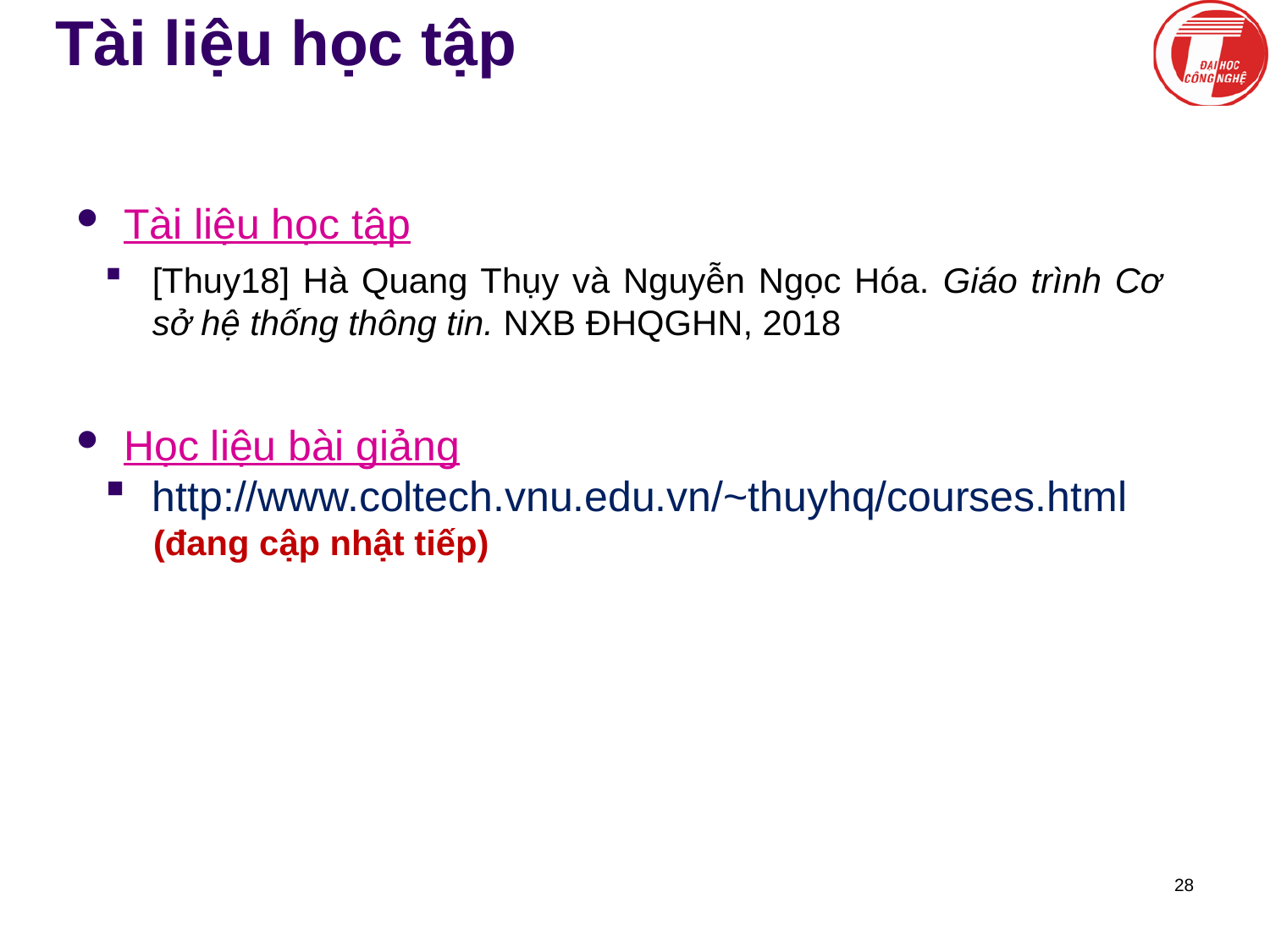

Tài liệu học tập
Tài liệu học tập
[Thuy18] Hà Quang Thụy và Nguyễn Ngọc Hóa. Giáo trình Cơ sở hệ thống thông tin. NXB ĐHQGHN, 2018

Học liệu bài giảng
http://www.coltech.vnu.edu.vn/~thuyhq/courses.html
     (đang cập nhật tiếp)

28